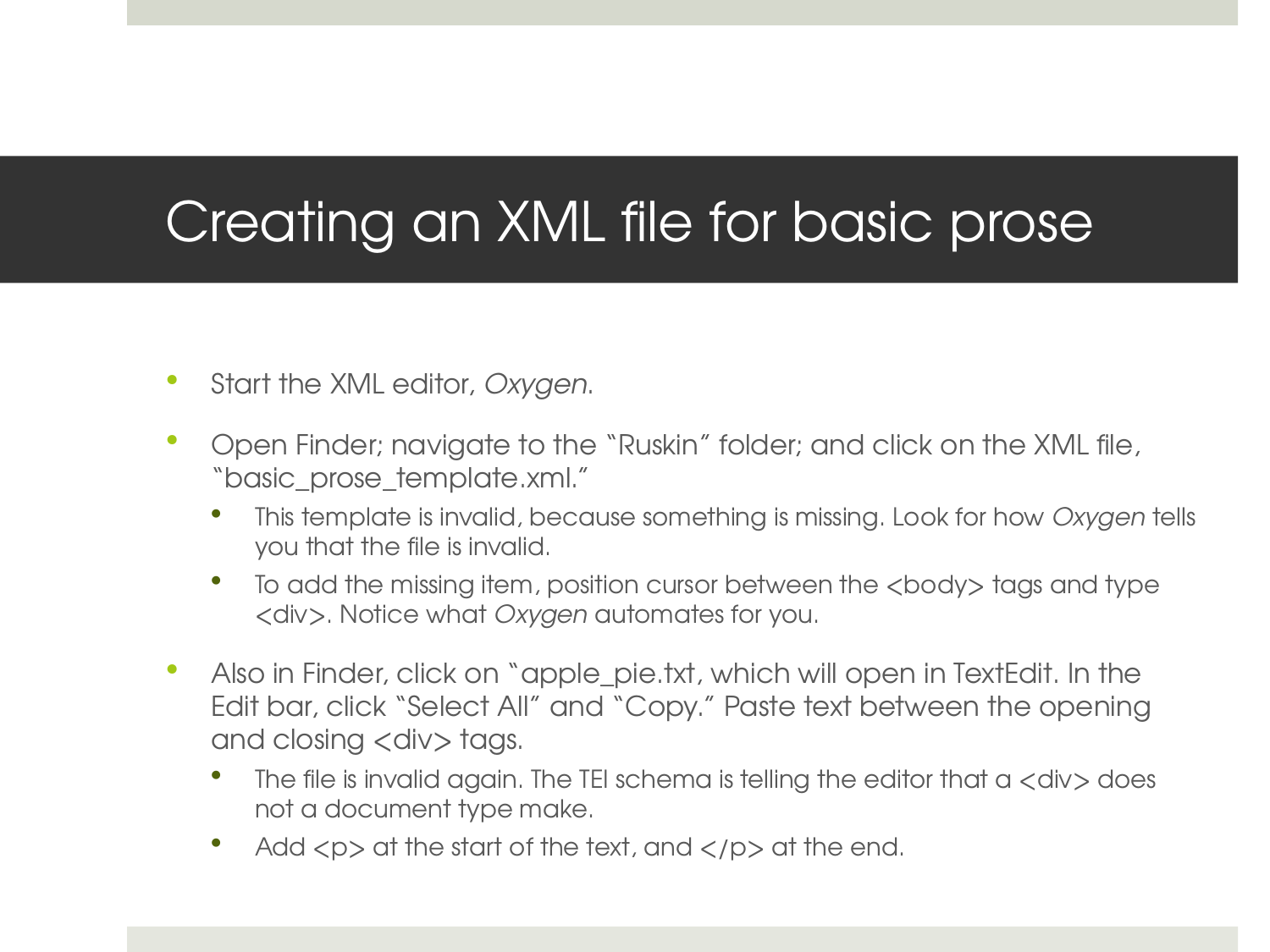

# Creating an XML file for basic prose
Start the XML editor, Oxygen.
Open Finder; navigate to the “Ruskin” folder; and click on the XML file, “basic_prose_template.xml.”
This template is invalid, because something is missing. Look for how Oxygen tells you that the file is invalid.
To add the missing item, position cursor between the <body> tags and type <div>. Notice what Oxygen automates for you.
Also in Finder, click on “apple_pie.txt, which will open in TextEdit. In the Edit bar, click “Select All” and “Copy.” Paste text between the opening and closing <div> tags.
The file is invalid again. The TEI schema is telling the editor that a <div> does not a document type make.
Add <p> at the start of the text, and </p> at the end.